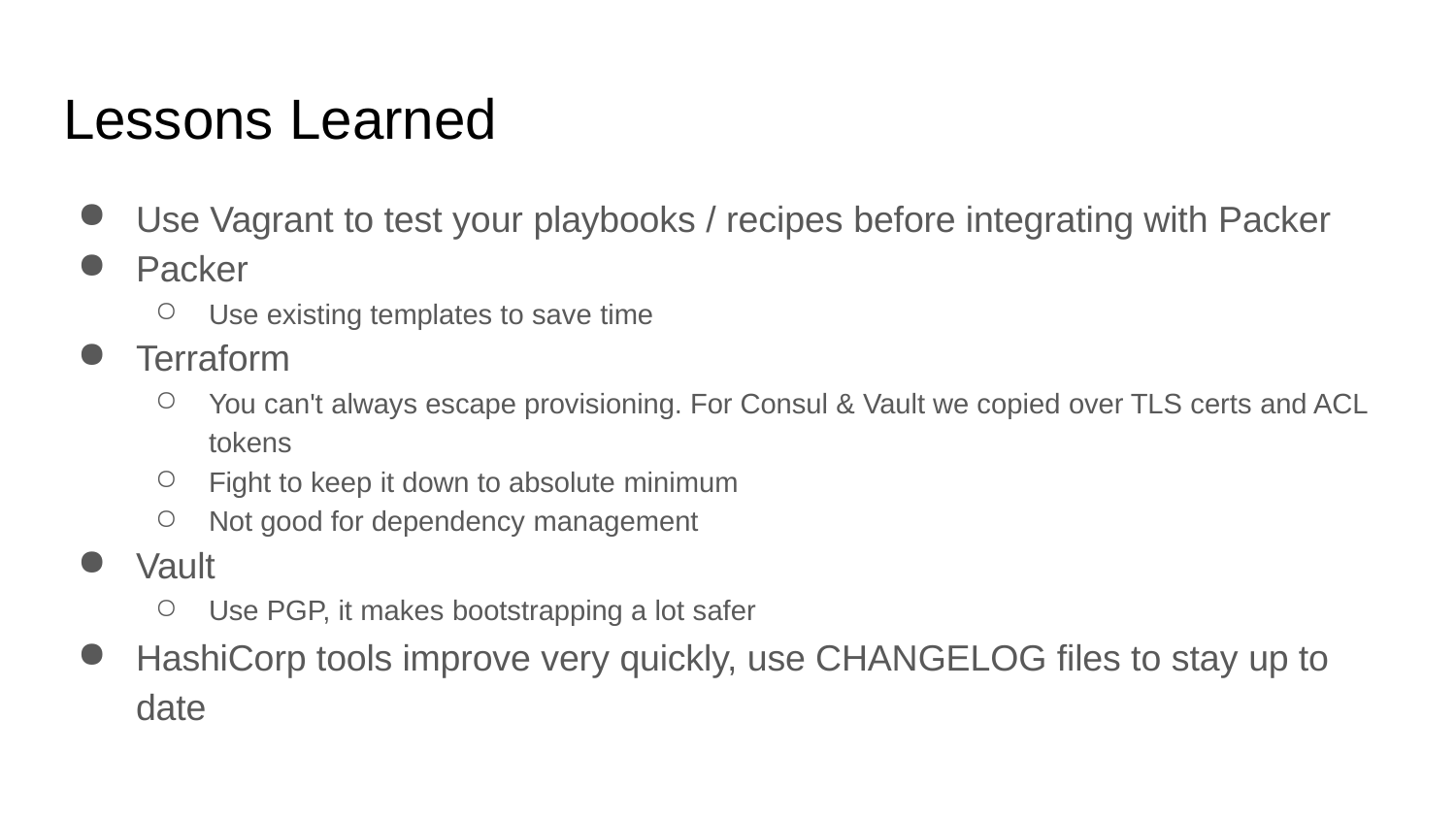

# Lessons Learned
Use Vagrant to test your playbooks / recipes before integrating with Packer
Packer
Use existing templates to save time
Terraform
You can't always escape provisioning. For Consul & Vault we copied over TLS certs and ACL  tokens
Fight to keep it down to absolute minimum
Not good for dependency management
Vault
Use PGP, it makes bootstrapping a lot safer
HashiCorp tools improve very quickly, use CHANGELOG files to stay up to  date